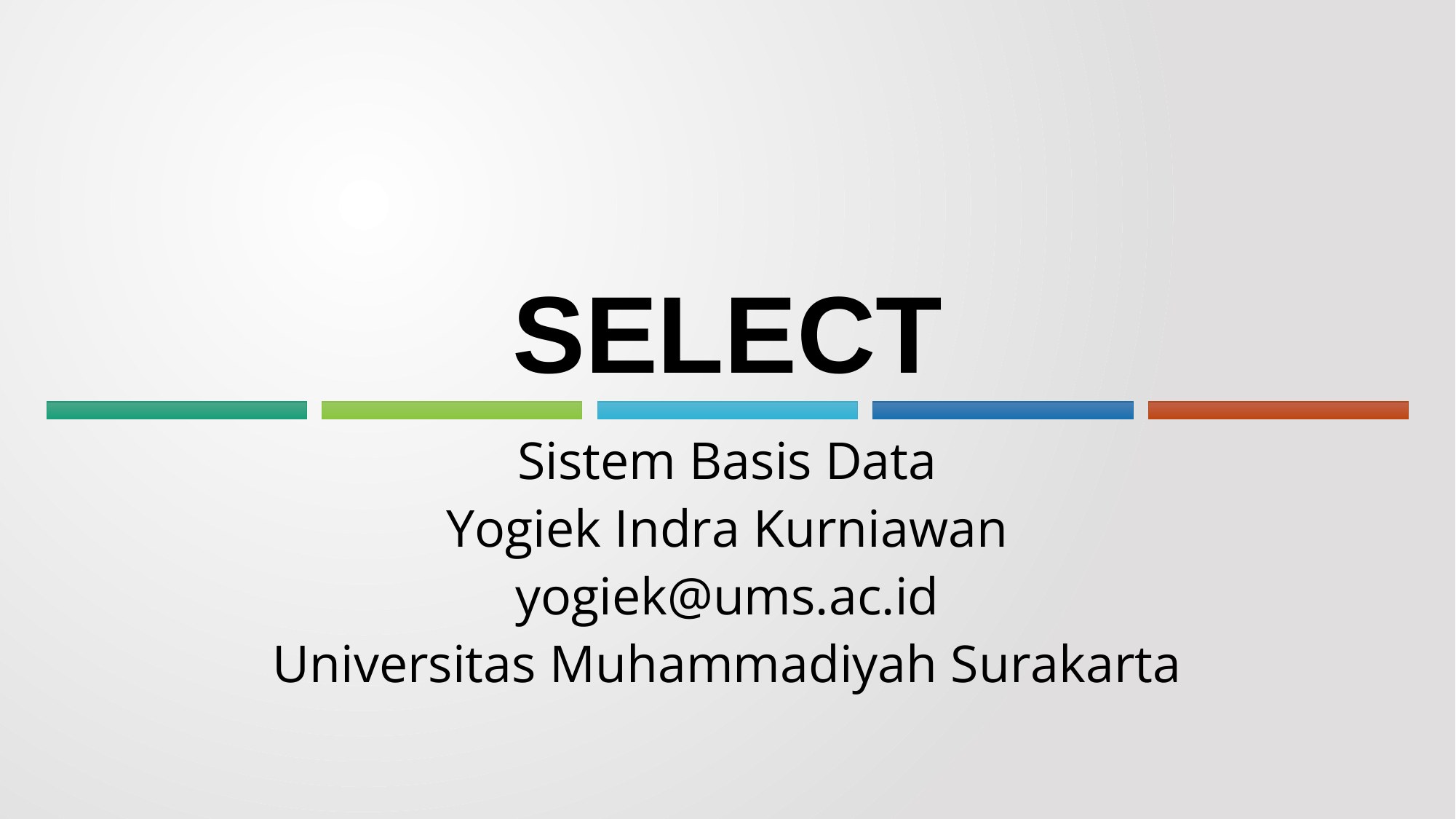

# SELECT

Sistem Basis Data
Yogiek Indra Kurniawan
yogiek@ums.ac.id
Universitas Muhammadiyah Surakarta